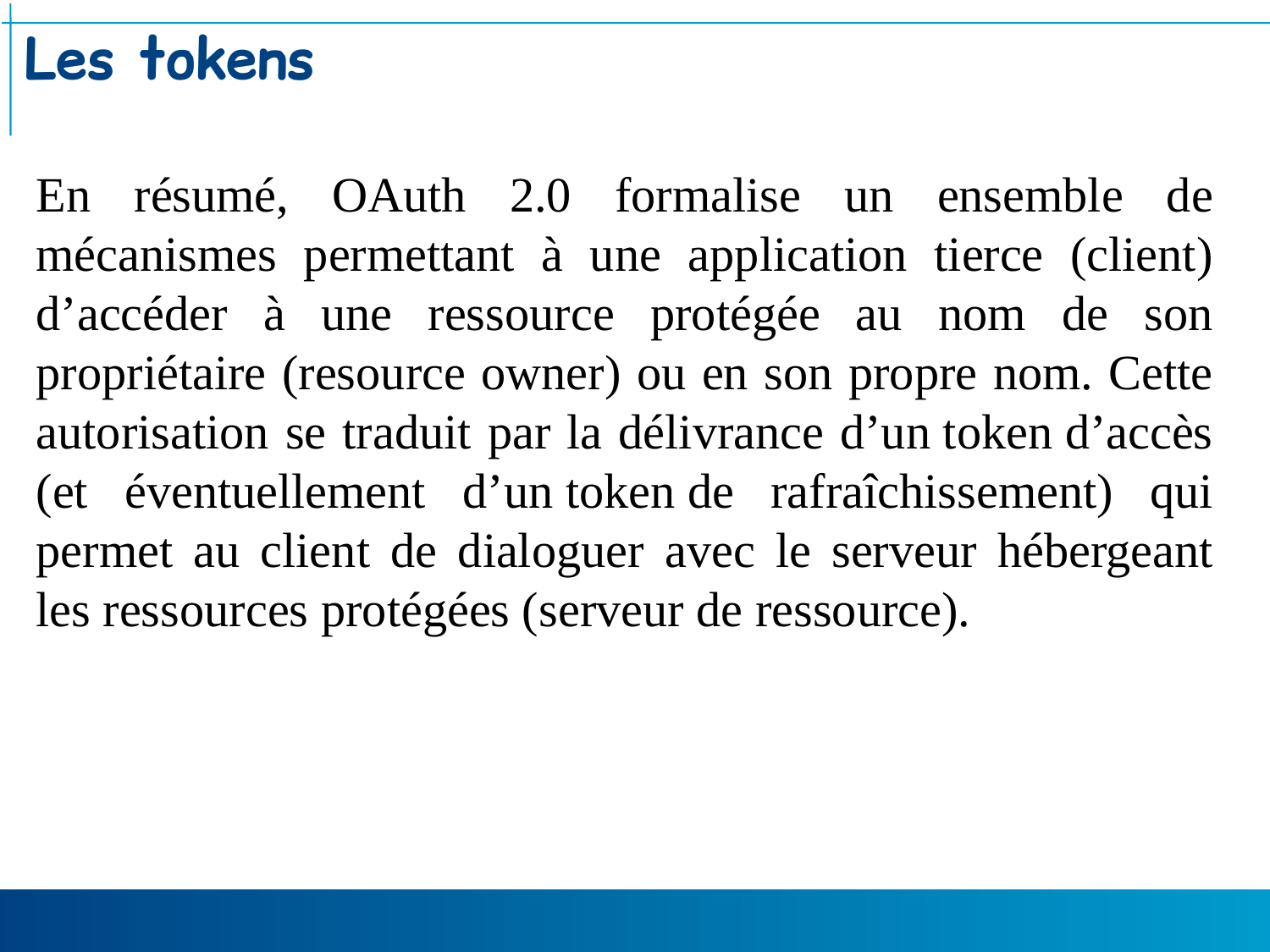

# Les tokens
En résumé, OAuth 2.0 formalise un ensemble de mécanismes permettant à une application tierce (client) d’accéder à une ressource protégée au nom de son propriétaire (resource owner) ou en son propre nom. Cette autorisation se traduit par la délivrance d’un token d’accès (et éventuellement d’un token de rafraîchissement) qui permet au client de dialoguer avec le serveur hébergeant les ressources protégées (serveur de ressource).